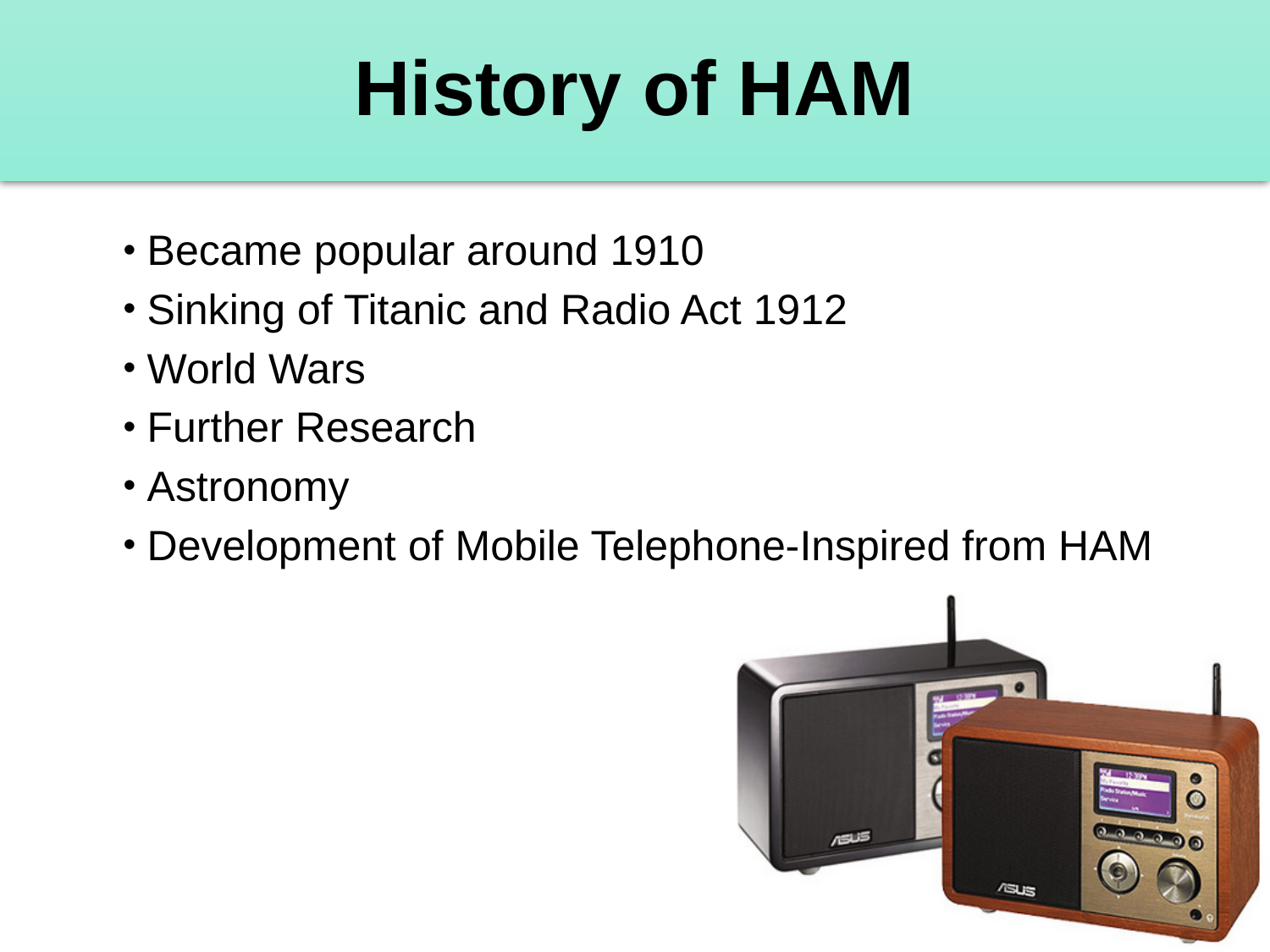

# History of HAM
Became popular around 1910​
Sinking of Titanic and Radio Act 1912​
World Wars​
Further Research​
Astronomy​
Development of Mobile Telephone-Inspired from HAM